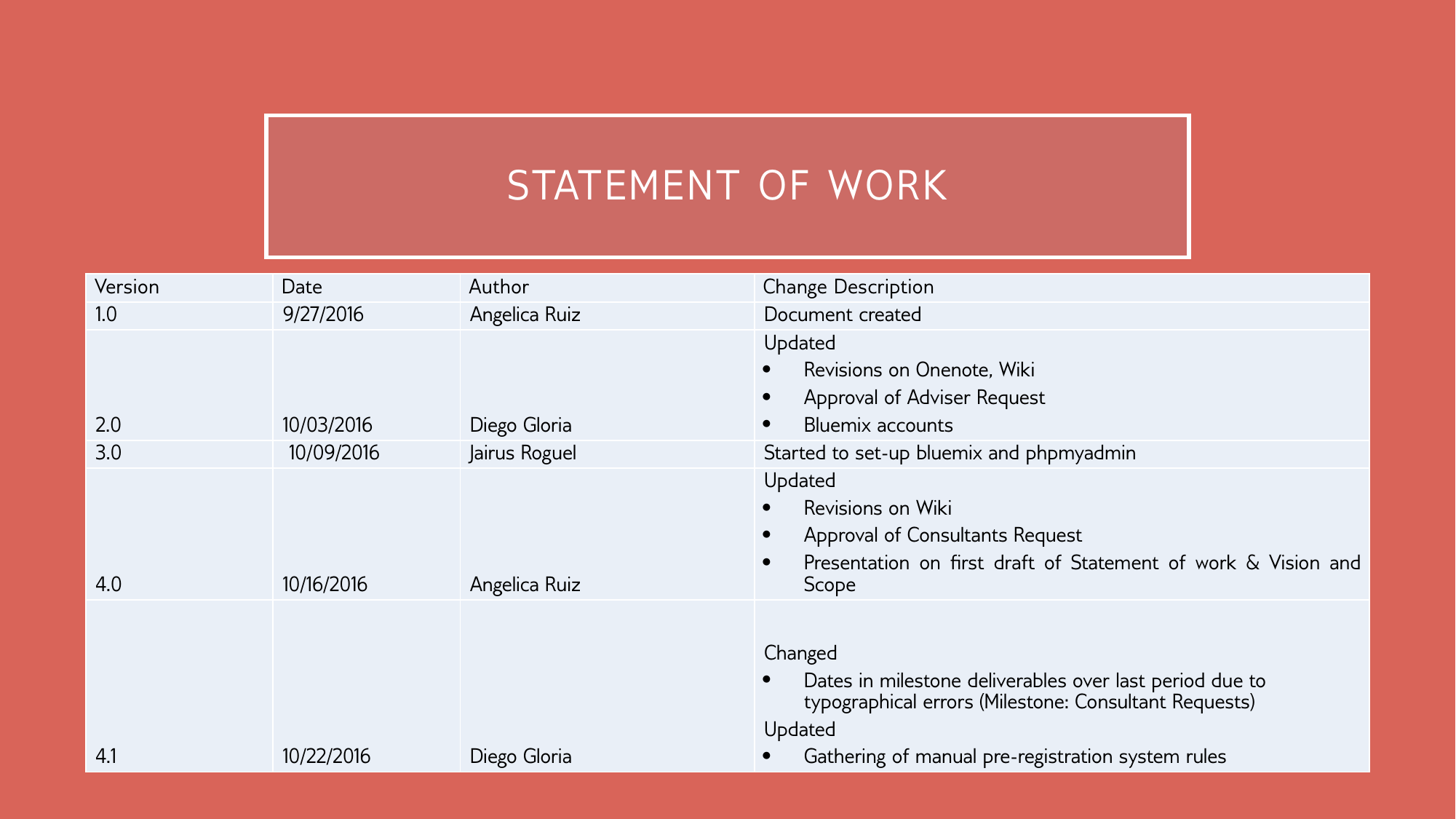

# STATEMENT OF WORK
| Version | Date | Author | Change Description |
| --- | --- | --- | --- |
| 1.0 | 9/27/2016 | Angelica Ruiz | Document created |
| 2.0 | 10/03/2016 | Diego Gloria | Updated Revisions on Onenote, Wiki Approval of Adviser Request Bluemix accounts |
| 3.0 | 10/09/2016 | Jairus Roguel | Started to set-up bluemix and phpmyadmin |
| 4.0 | 10/16/2016 | Angelica Ruiz | Updated Revisions on Wiki Approval of Consultants Request Presentation on first draft of Statement of work & Vision and Scope |
| 4.1 | 10/22/2016 | Diego Gloria | Changed Dates in milestone deliverables over last period due to typographical errors (Milestone: Consultant Requests) Updated Gathering of manual pre-registration system rules |